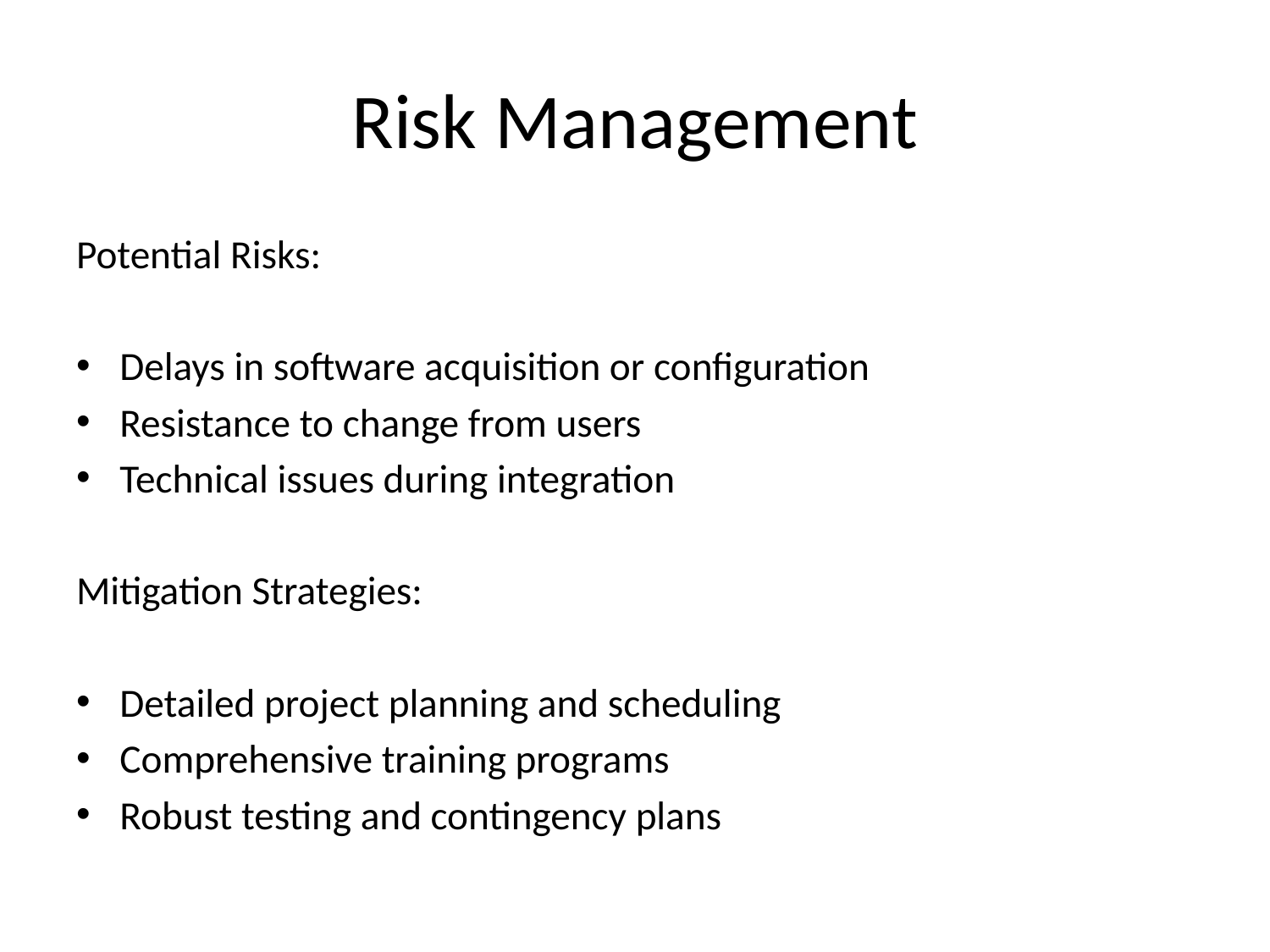

# Risk Management
Potential Risks:

Delays in software acquisition or configuration
Resistance to change from users
Technical issues during integration

Mitigation Strategies:

Detailed project planning and scheduling
Comprehensive training programs
Robust testing and contingency plans